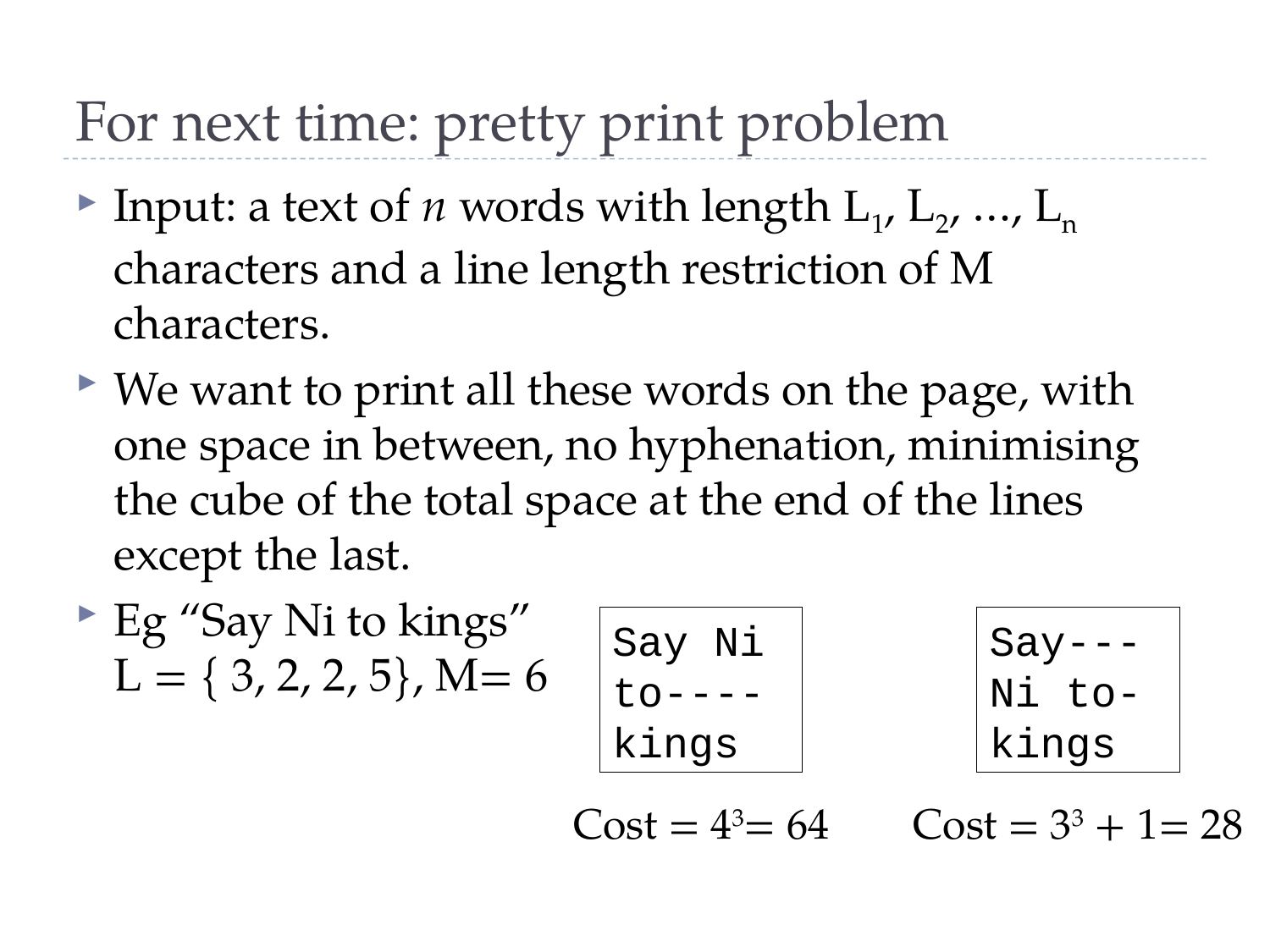

# For next time: pretty print problem
Input: a text of n words with length L1, L2, …, Ln characters and a line length restriction of M characters.
We want to print all these words on the page, with one space in between, no hyphenation, minimising the cube of the total space at the end of the lines except the last.
Eg “Say Ni to kings”
L = { 3, 2, 2, 5}, M= 6
Say Ni
to----
kings
Say---
Ni to-
kings
Cost = 43= 64
Cost = 33 + 1= 28